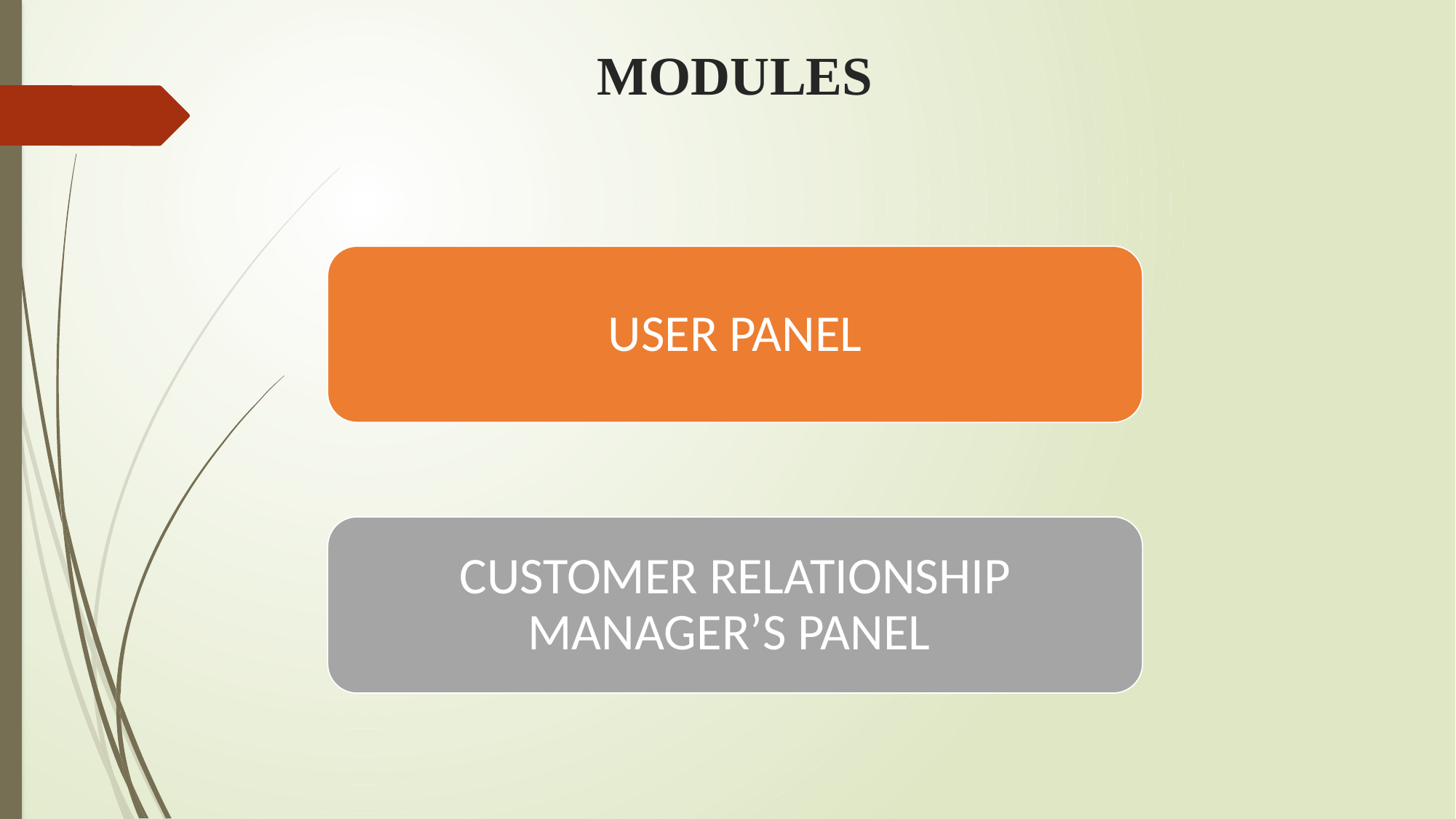

# MODULES

USER PANEL

CUSTOMER RELATIONSHIP MANAGER’S PANEL